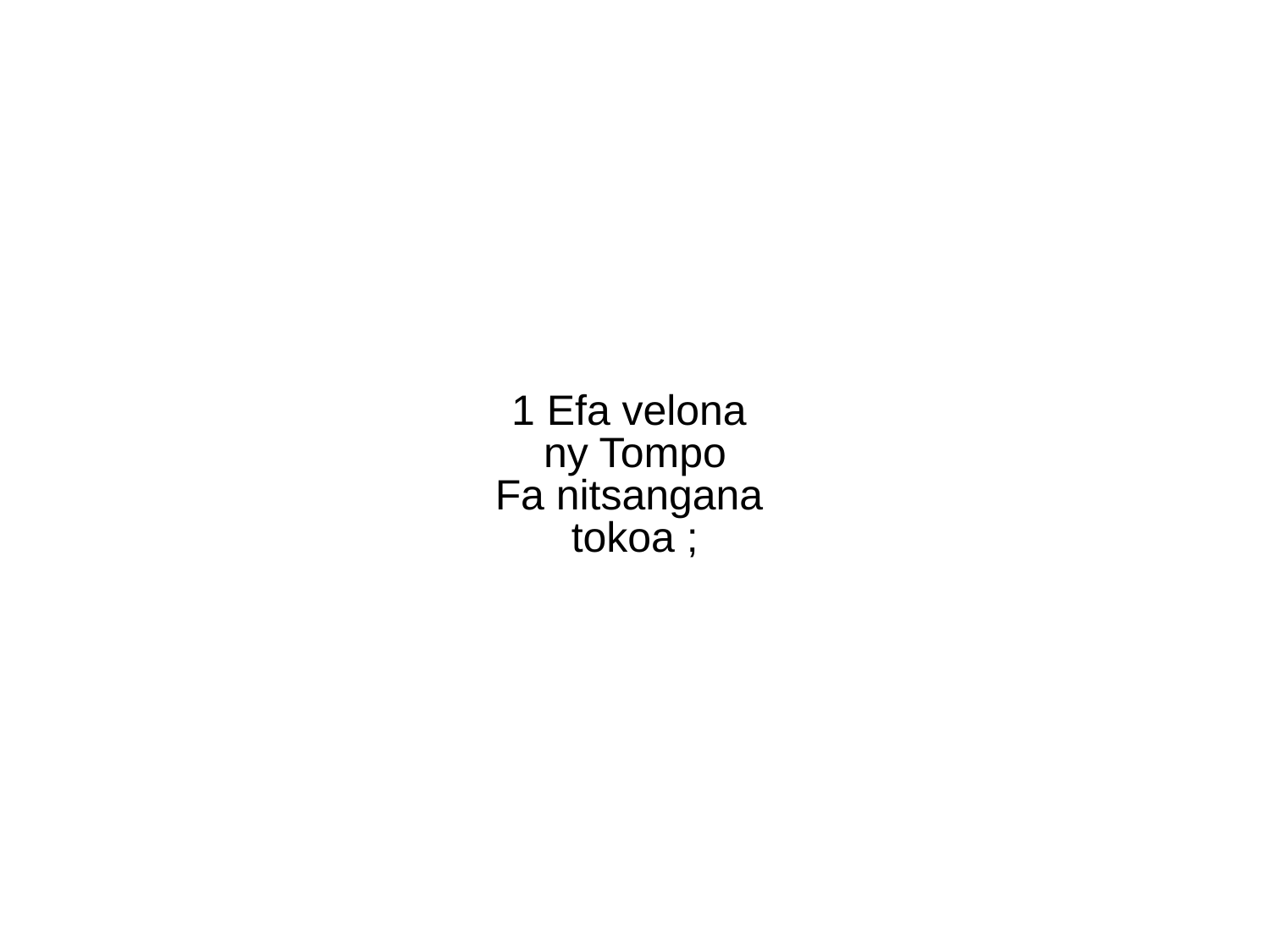

1 Efa velona
ny Tompo
Fa nitsangana
tokoa ;